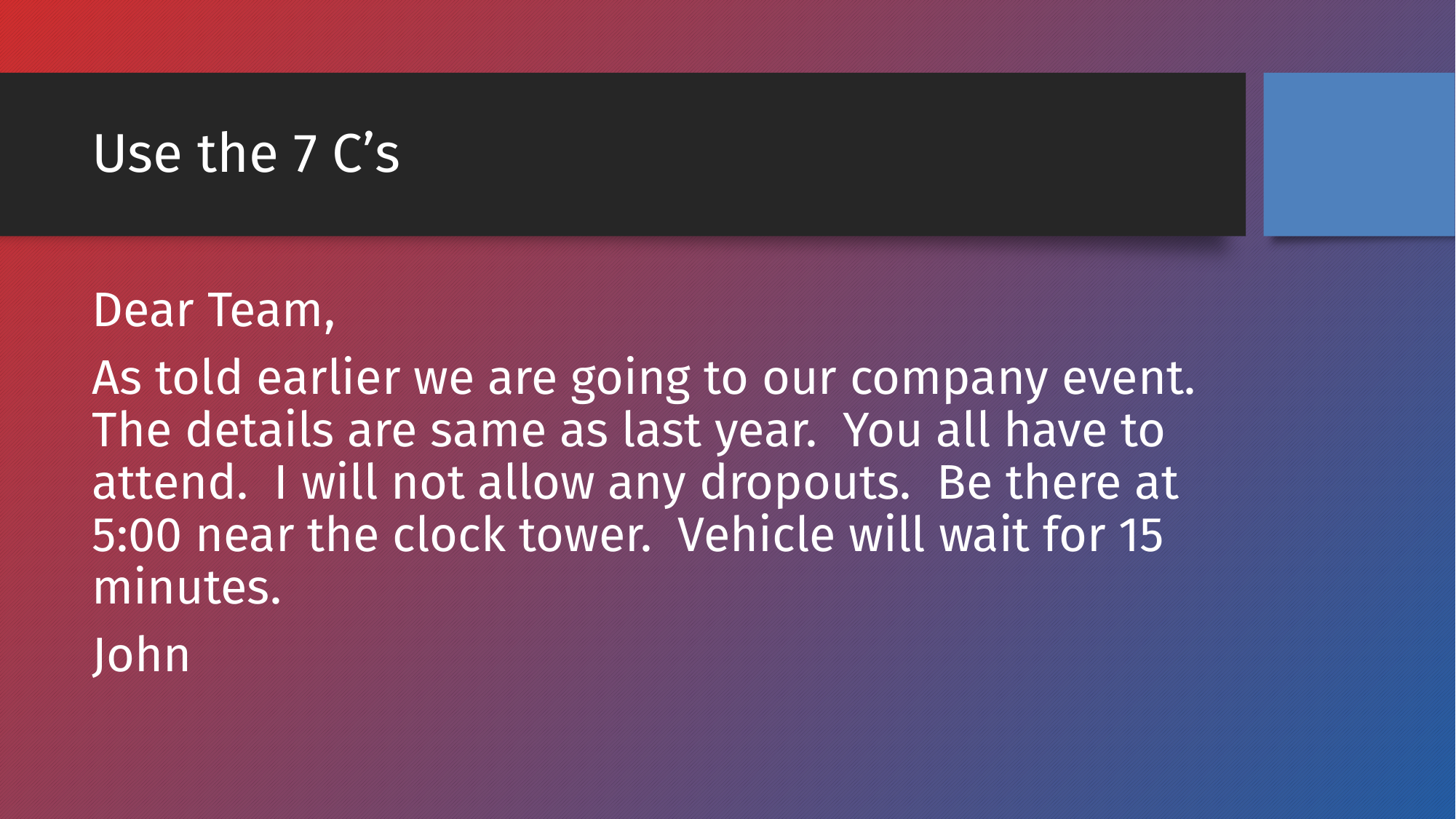

# Use the 7 C’s
Dear Team,
As told earlier we are going to our company event.  The details are same as last year.  You all have to attend.  I will not allow any dropouts.  Be there at 5:00 near the clock tower.  Vehicle will wait for 15 minutes.
John